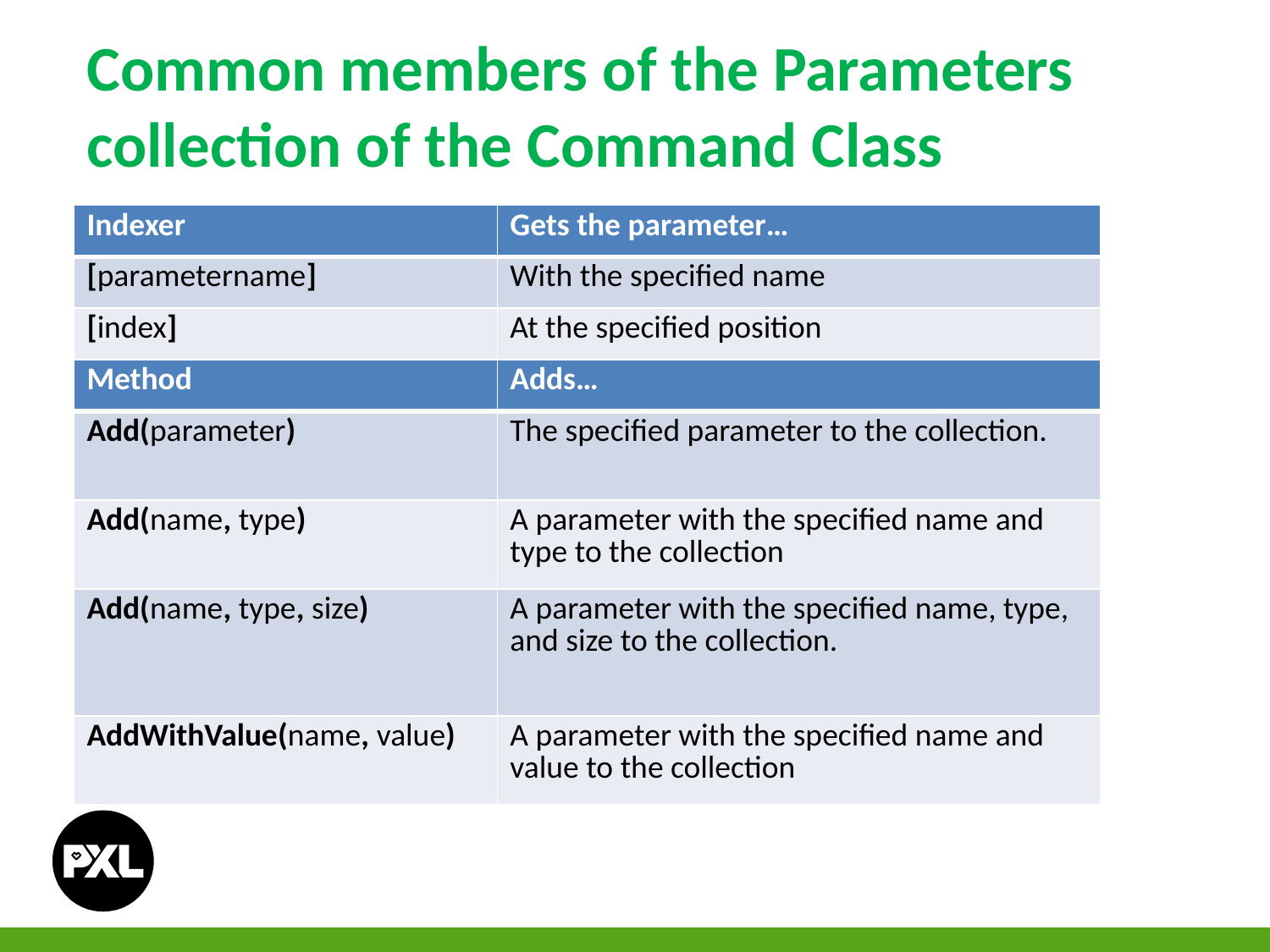

Common members of the Parameters collection of the Command Class
| Indexer | Gets the parameter… |
| --- | --- |
| [parametername] | With the specified name |
| [index] | At the specified position |
| Method | Adds… |
| --- | --- |
| Add(parameter) | The specified parameter to the collection. |
| Add(name, type) | A parameter with the specified name and type to the collection |
| Add(name, type, size) | A parameter with the specified name, type, and size to the collection. |
| AddWithValue(name, value) | A parameter with the specified name and value to the collection |